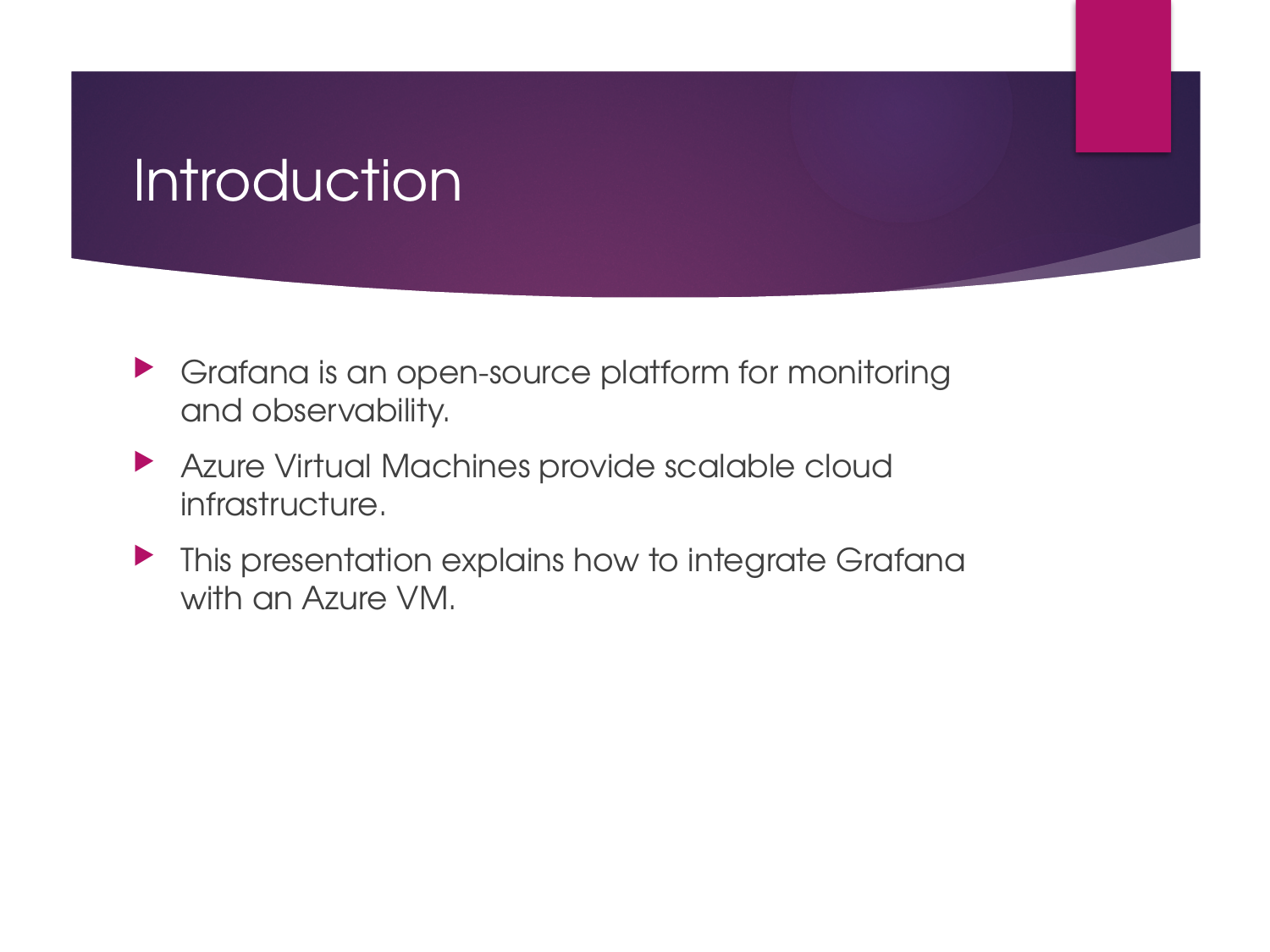

# Introduction
Grafana is an open-source platform for monitoring and observability.
Azure Virtual Machines provide scalable cloud infrastructure.
This presentation explains how to integrate Grafana with an Azure VM.